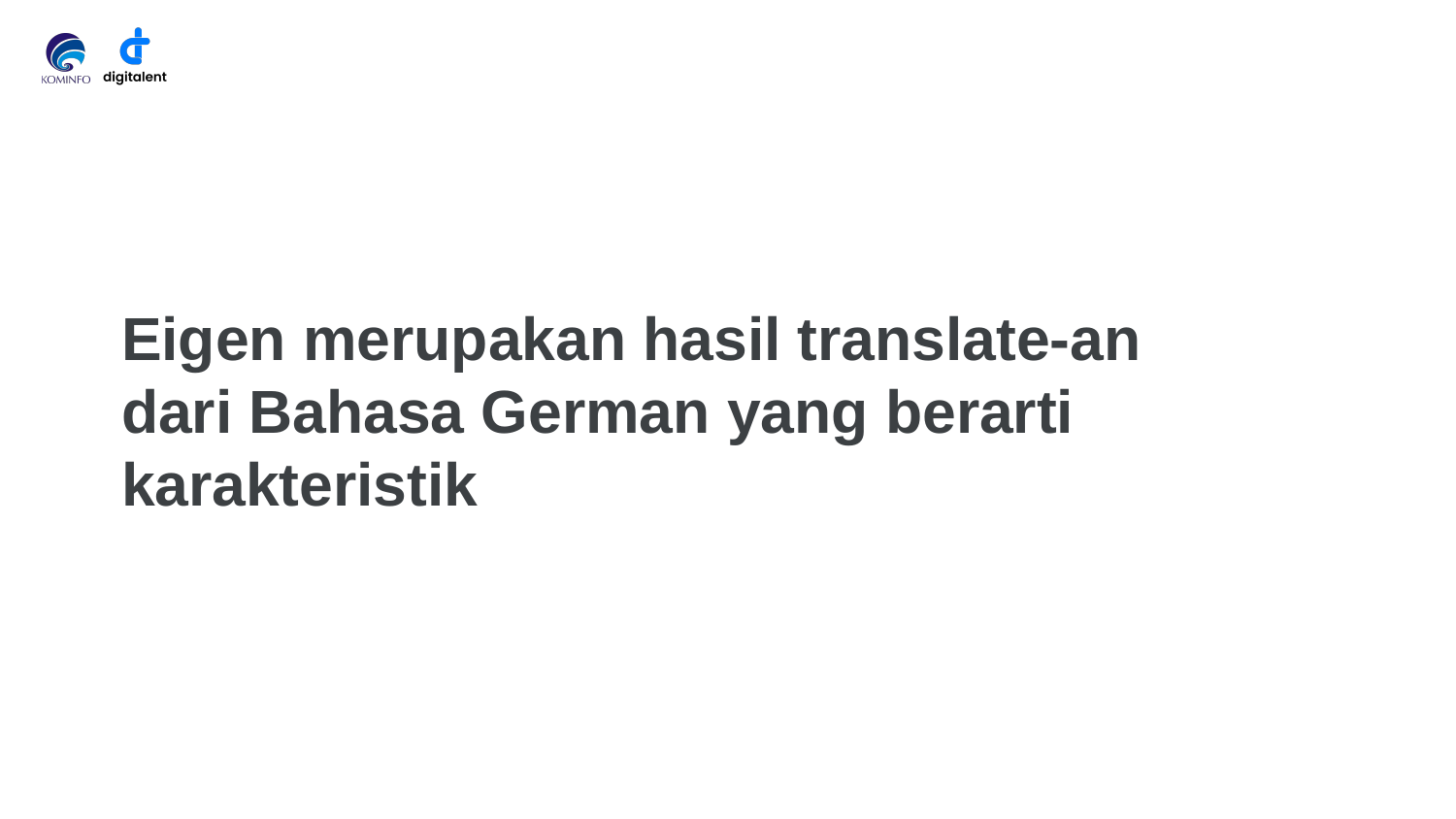

# Eigen merupakan hasil translate-an dari Bahasa German yang berarti karakteristik